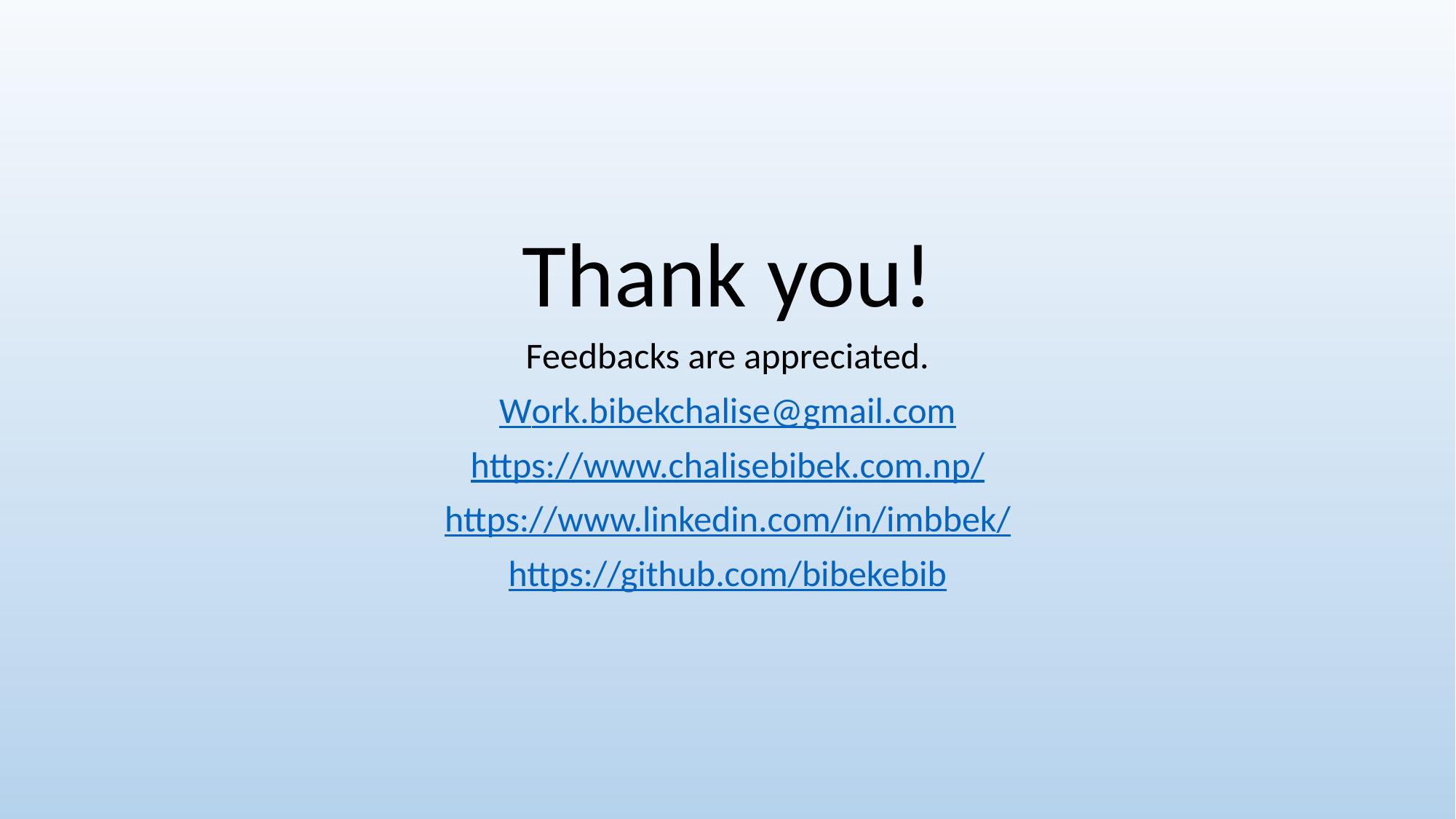

# Thank you!
Feedbacks are appreciated.
Work.bibekchalise@gmail.com
https://www.chalisebibek.com.np/
https://www.linkedin.com/in/imbbek/
https://github.com/bibekebib